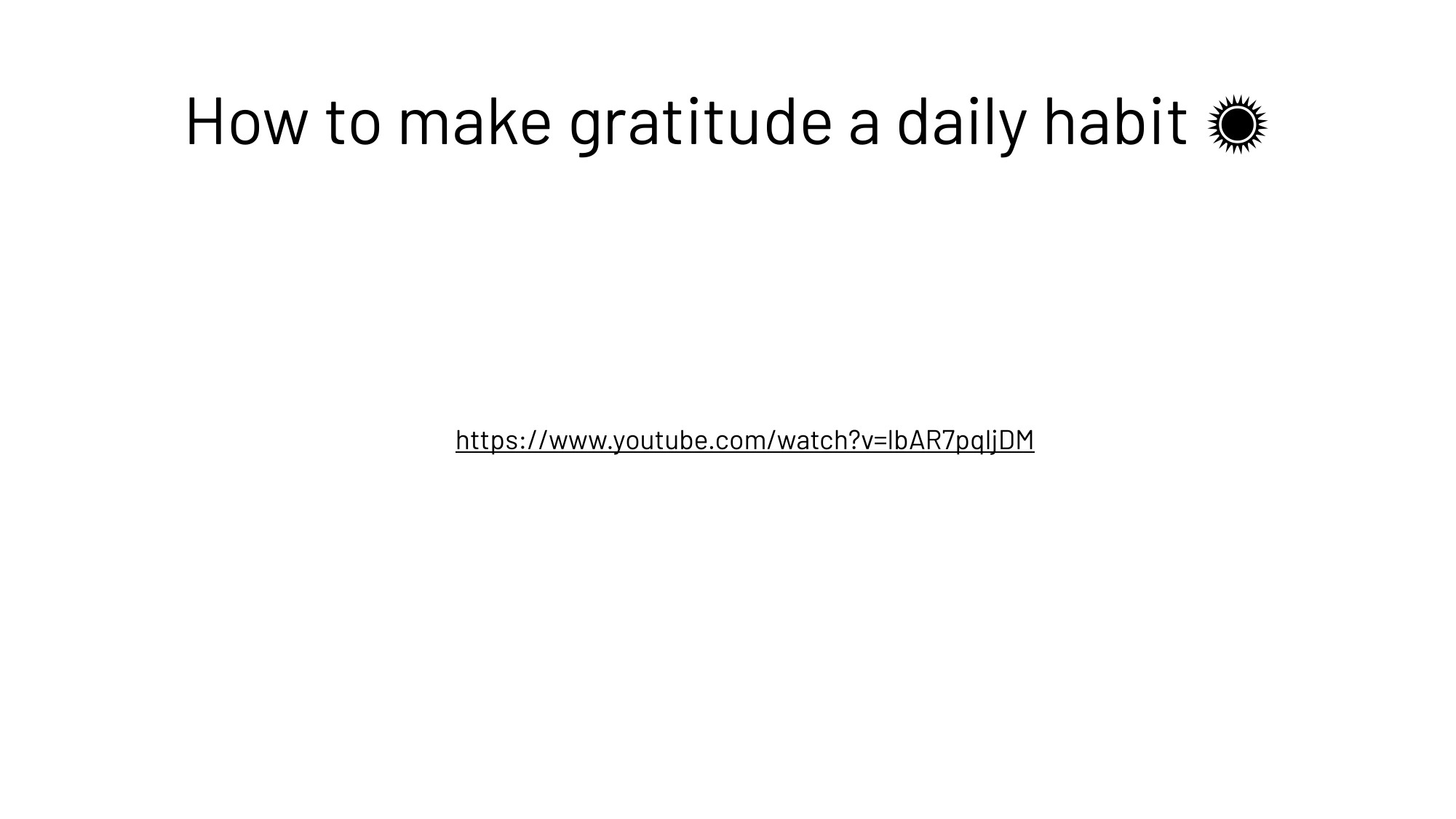

# How to make gratitude a daily habit ☀️
https://www.youtube.com/watch?v=lbAR7pqljDM